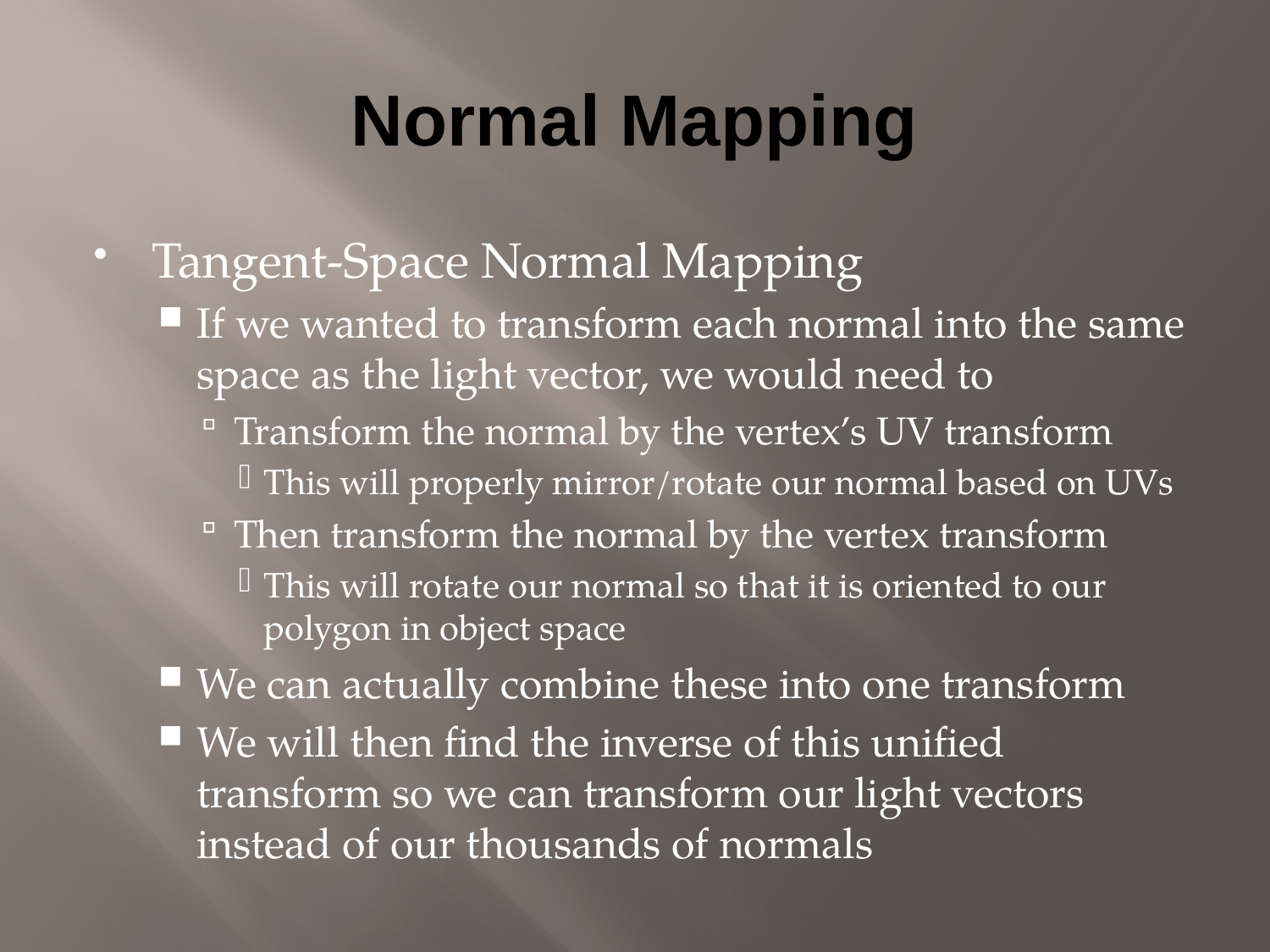

# Normal Mapping
Tangent-Space Normal Mapping
If we wanted to transform each normal into the same space as the light vector, we would need to
Transform the normal by the vertex’s UV transform
This will properly mirror/rotate our normal based on UVs
Then transform the normal by the vertex transform
This will rotate our normal so that it is oriented to our polygon in object space
We can actually combine these into one transform
We will then find the inverse of this unified transform so we can transform our light vectors instead of our thousands of normals